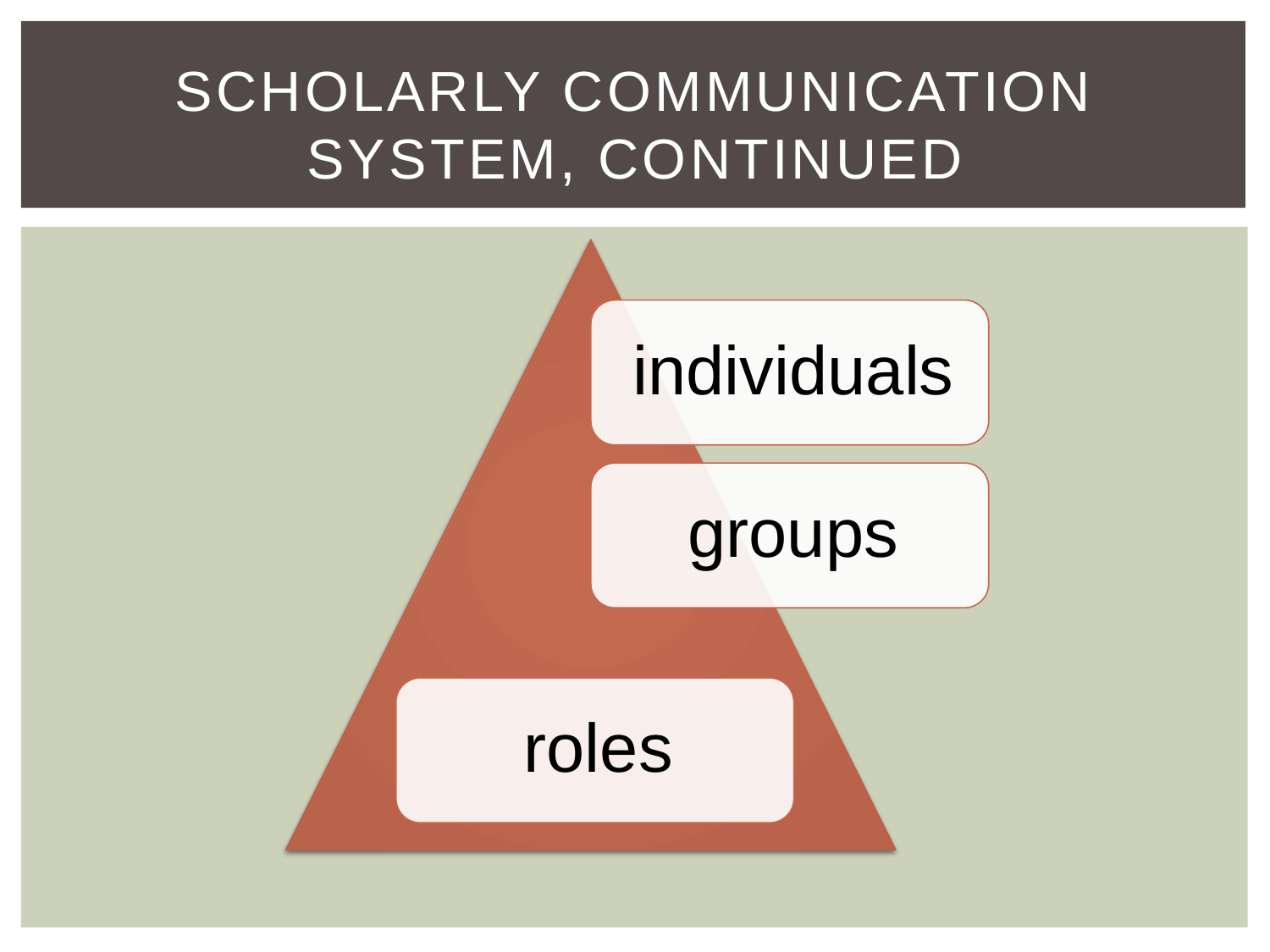

# Scholarly Communication System, continued
individuals
groups
roles